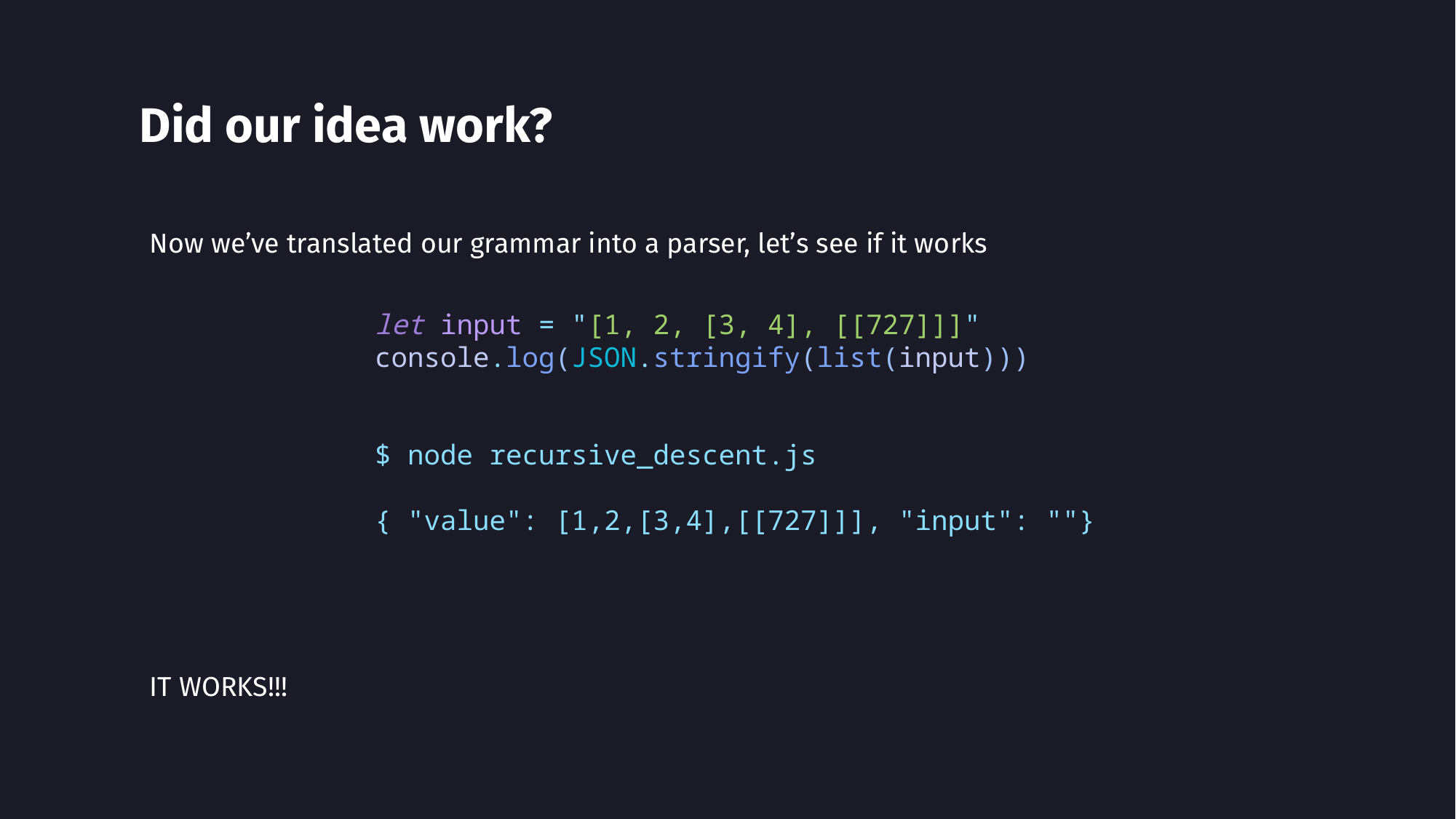

# Did our idea work?
Now we’ve translated our grammar into a parser, let’s see if it works

let input = "[1, 2, [3, 4], [[727]]]"
console.log(JSON.stringify(list(input)))
$ node recursive_descent.js
{ "value": [1,2,[3,4],[[727]]], "input": ""}
IT WORKS!!!